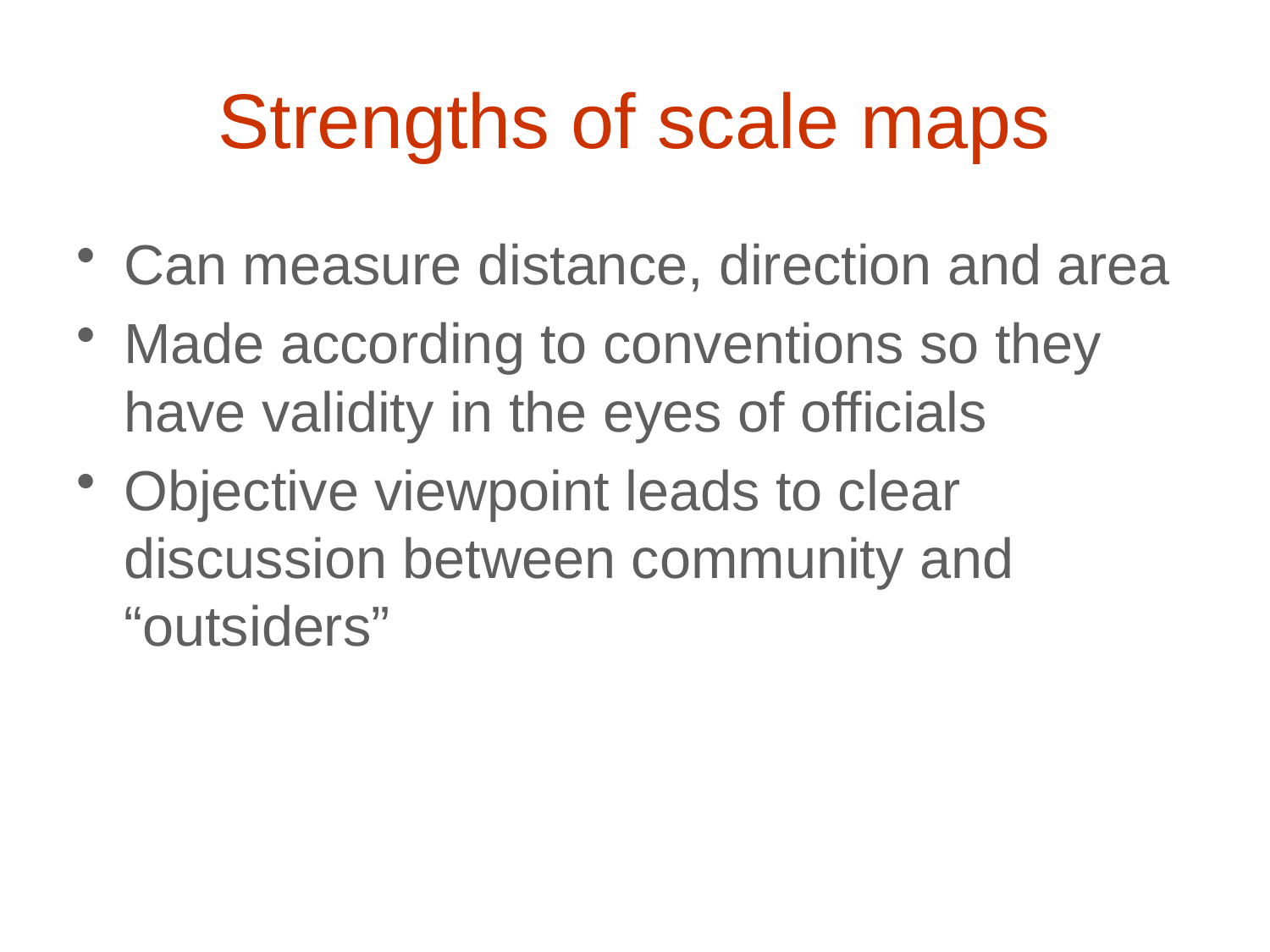

# Strengths of scale maps
Can measure distance, direction and area
Made according to conventions so they have validity in the eyes of officials
Objective viewpoint leads to clear discussion between community and “outsiders”